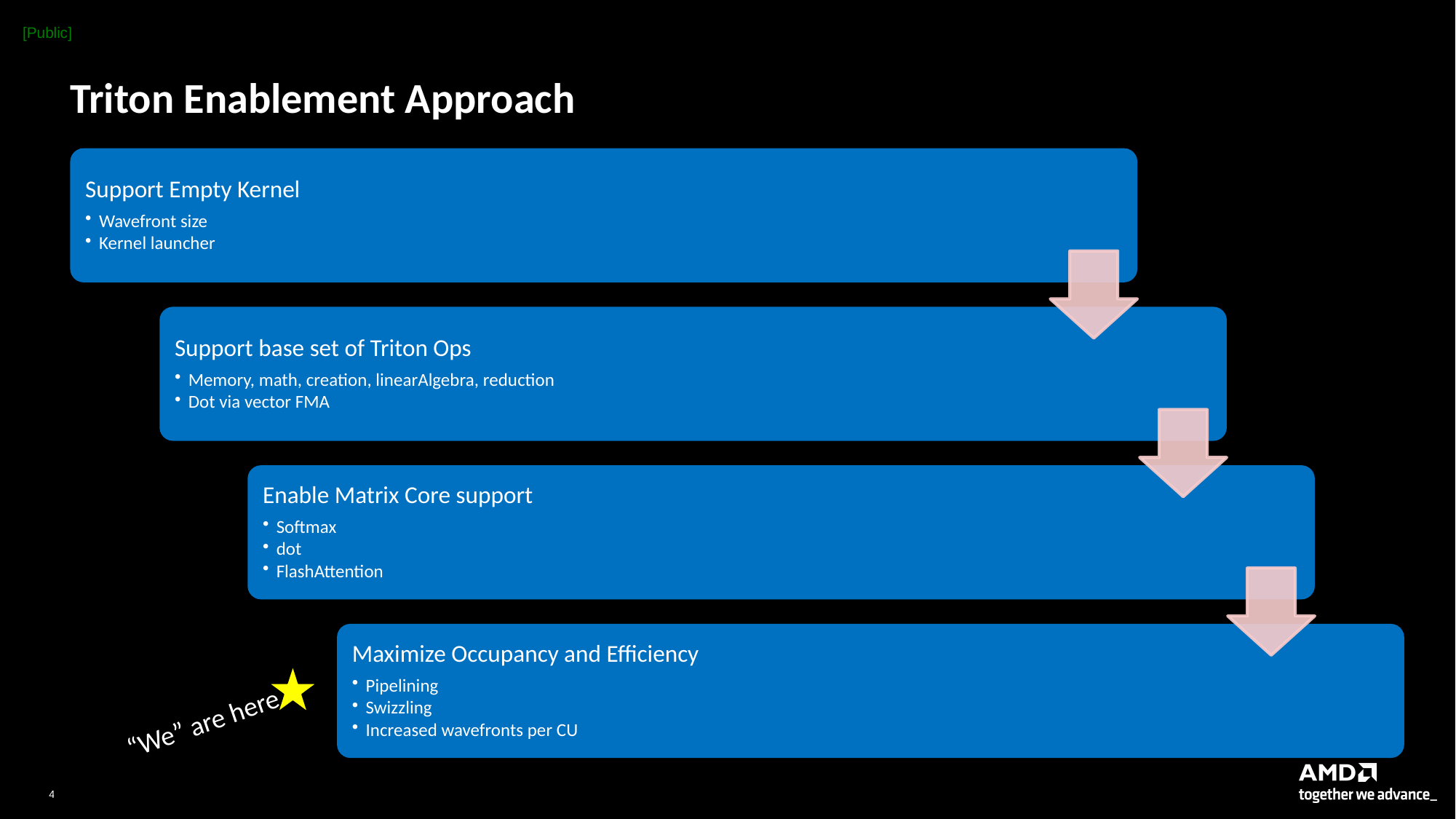

# Triton Enablement Approach
Support Empty Kernel
Wavefront size
Kernel launcher
Support base set of Triton Ops
Memory, math, creation, linearAlgebra, reduction
Dot via vector FMA
Enable Matrix Core support
Softmax
dot
FlashAttention
Maximize Occupancy and Efficiency
Pipelining
Swizzling
Increased wavefronts per CU

“We” are here